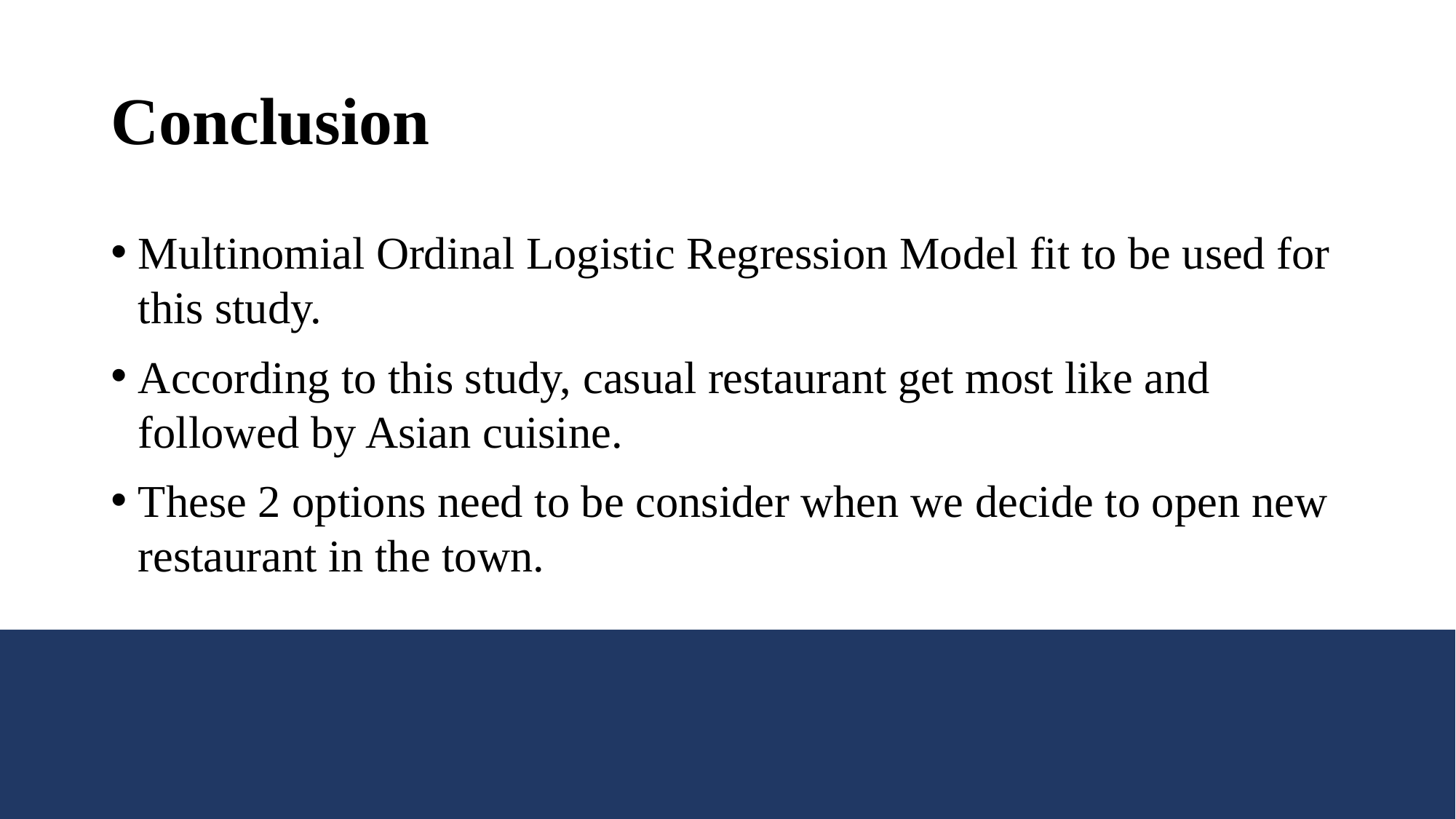

# Conclusion
Multinomial Ordinal Logistic Regression Model fit to be used for this study.
According to this study, casual restaurant get most like and followed by Asian cuisine.
These 2 options need to be consider when we decide to open new restaurant in the town.